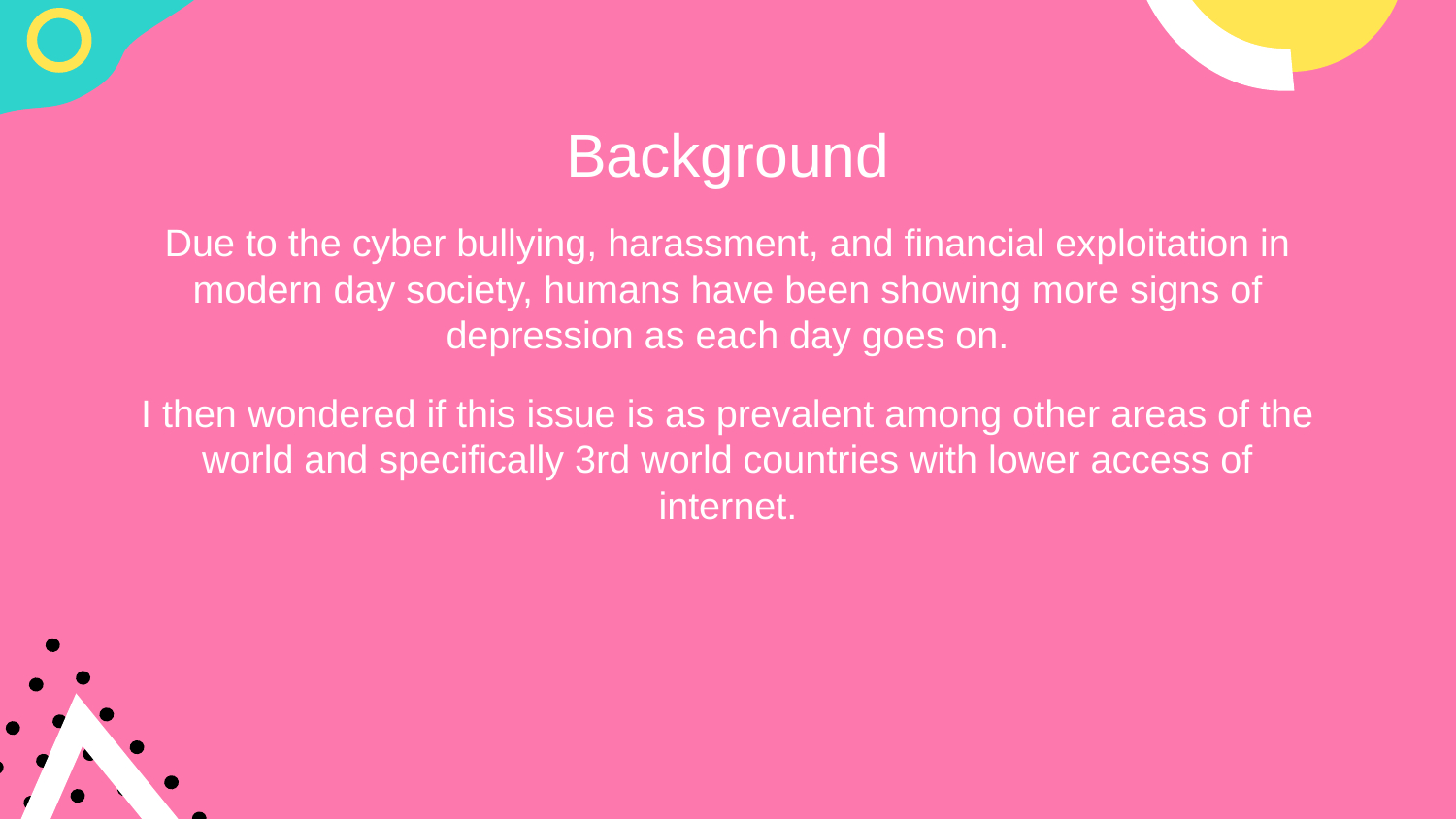

# Background
Due to the cyber bullying, harassment, and financial exploitation in modern day society, humans have been showing more signs of depression as each day goes on.
I then wondered if this issue is as prevalent among other areas of the world and specifically 3rd world countries with lower access of internet.